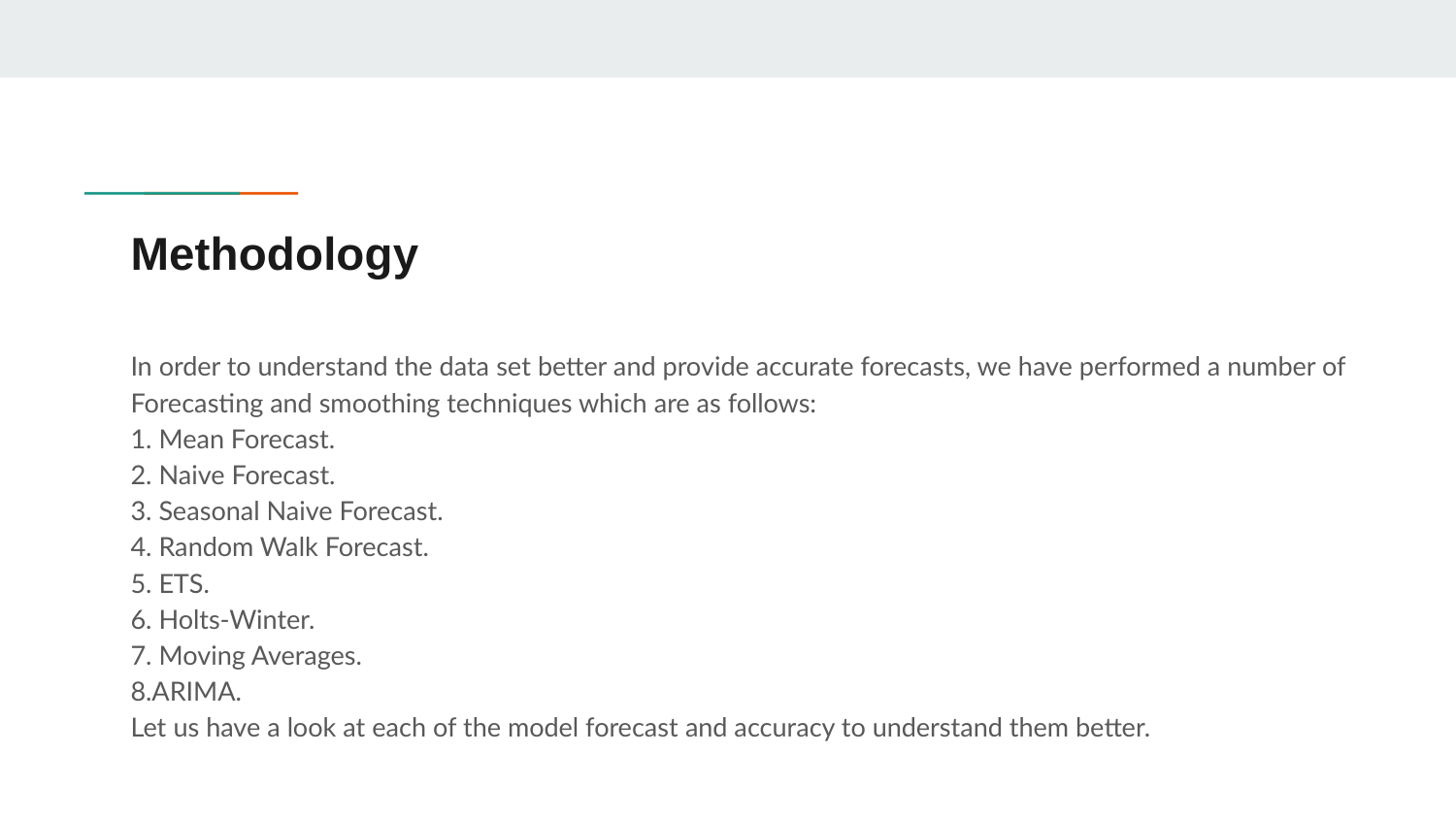

# Methodology
In order to understand the data set better and provide accurate forecasts, we have performed a number of Forecasting and smoothing techniques which are as follows:
1. Mean Forecast.
2. Naive Forecast.
3. Seasonal Naive Forecast.
4. Random Walk Forecast.
5. ETS.
6. Holts-Winter.
7. Moving Averages.
8.ARIMA.
Let us have a look at each of the model forecast and accuracy to understand them better.